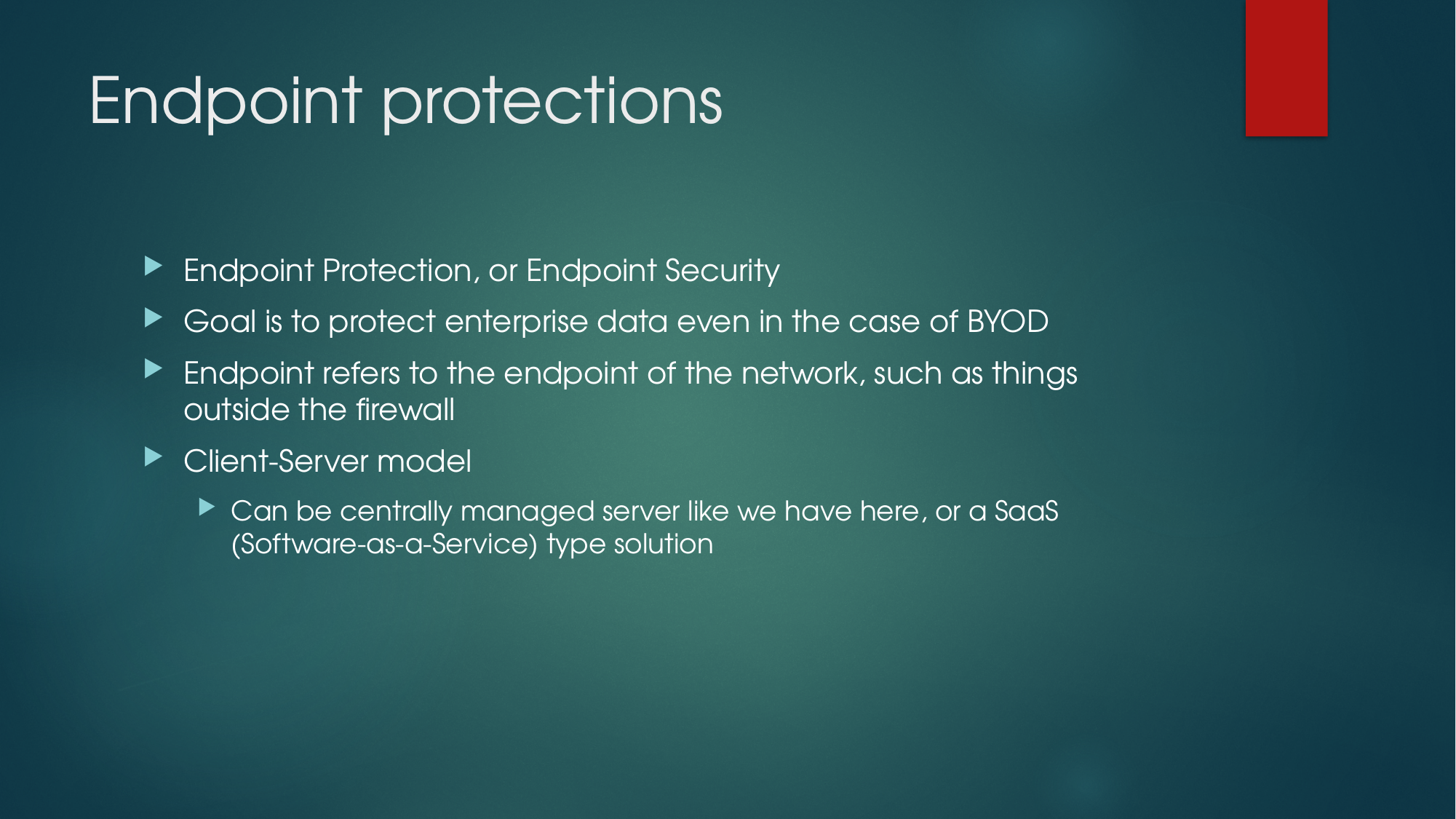

# Endpoint protections
Endpoint Protection, or Endpoint Security
Goal is to protect enterprise data even in the case of BYOD
Endpoint refers to the endpoint of the network, such as things outside the firewall
Client-Server model
Can be centrally managed server like we have here, or a SaaS (Software-as-a-Service) type solution